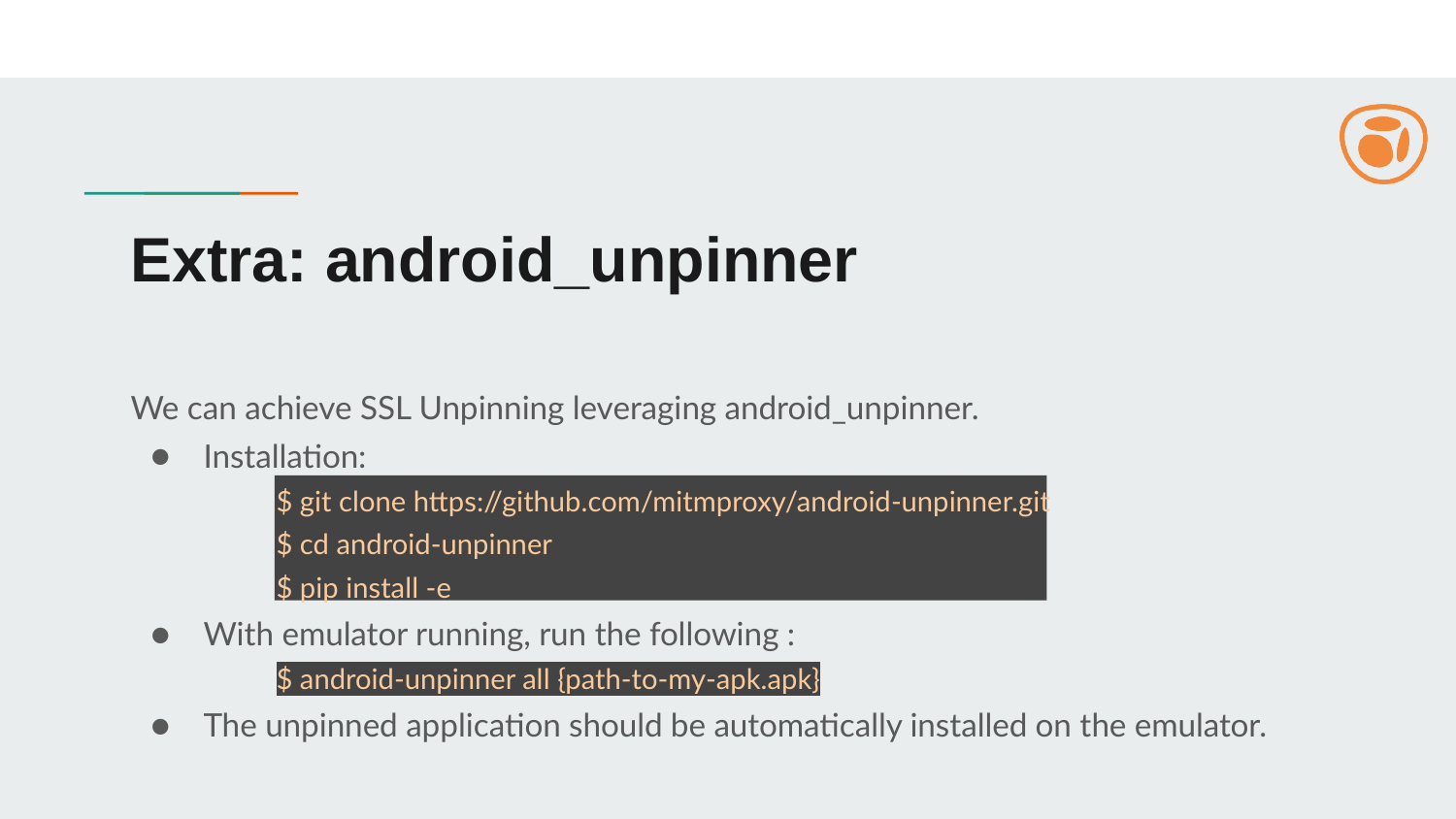

# Extra: android_unpinner
We can achieve SSL Unpinning leveraging android_unpinner.
Installation:
$ git clone https://github.com/mitmproxy/android-unpinner.git
$ cd android-unpinner
$ pip install -e
With emulator running, run the following :
$ android-unpinner all {path-to-my-apk.apk}
The unpinned application should be automatically installed on the emulator.